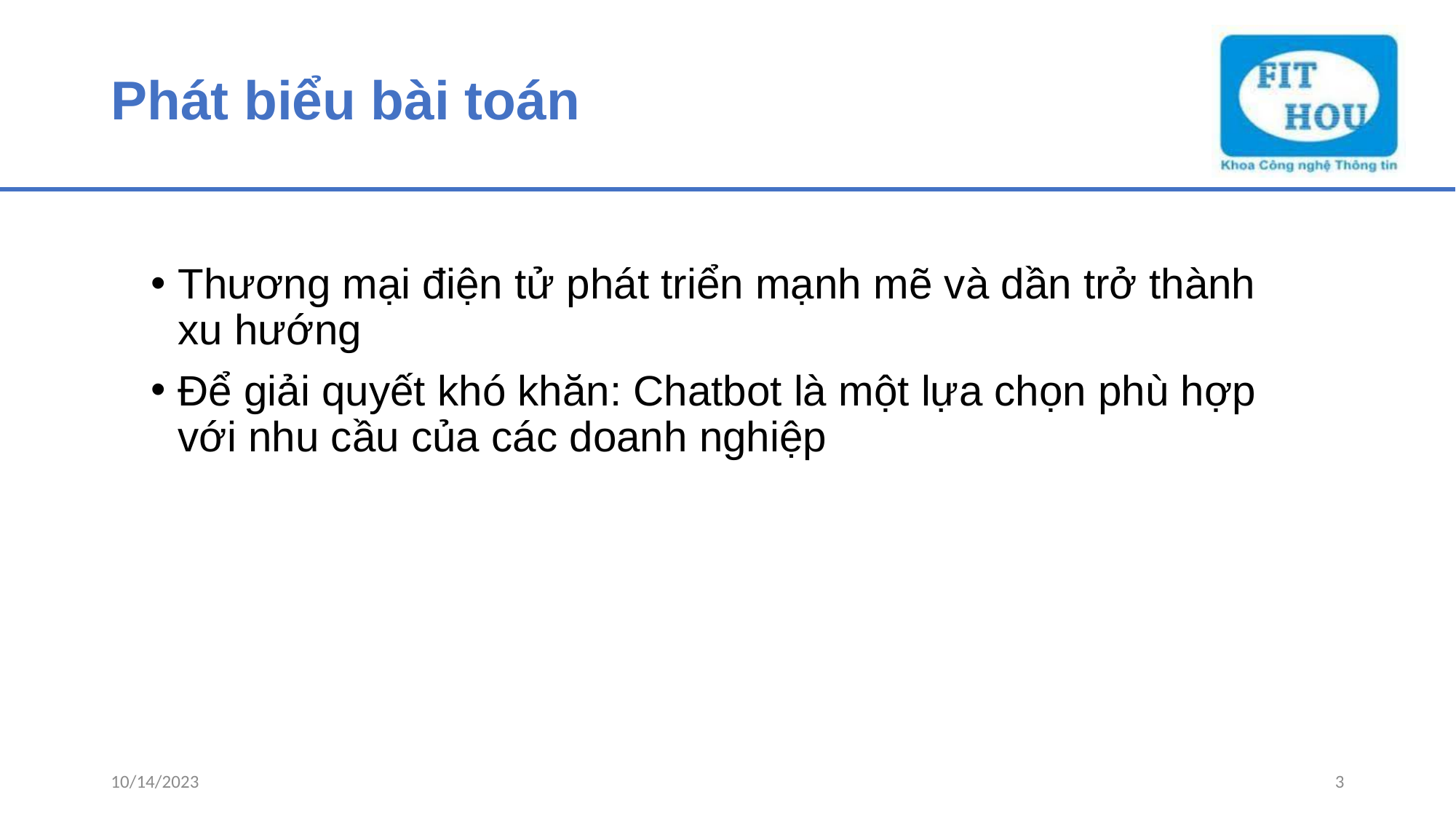

# Phát biểu bài toán
Thương mại điện tử phát triển mạnh mẽ và dần trở thành xu hướng
Để giải quyết khó khăn: Chatbot là một lựa chọn phù hợp với nhu cầu của các doanh nghiệp

10/14/2023
3